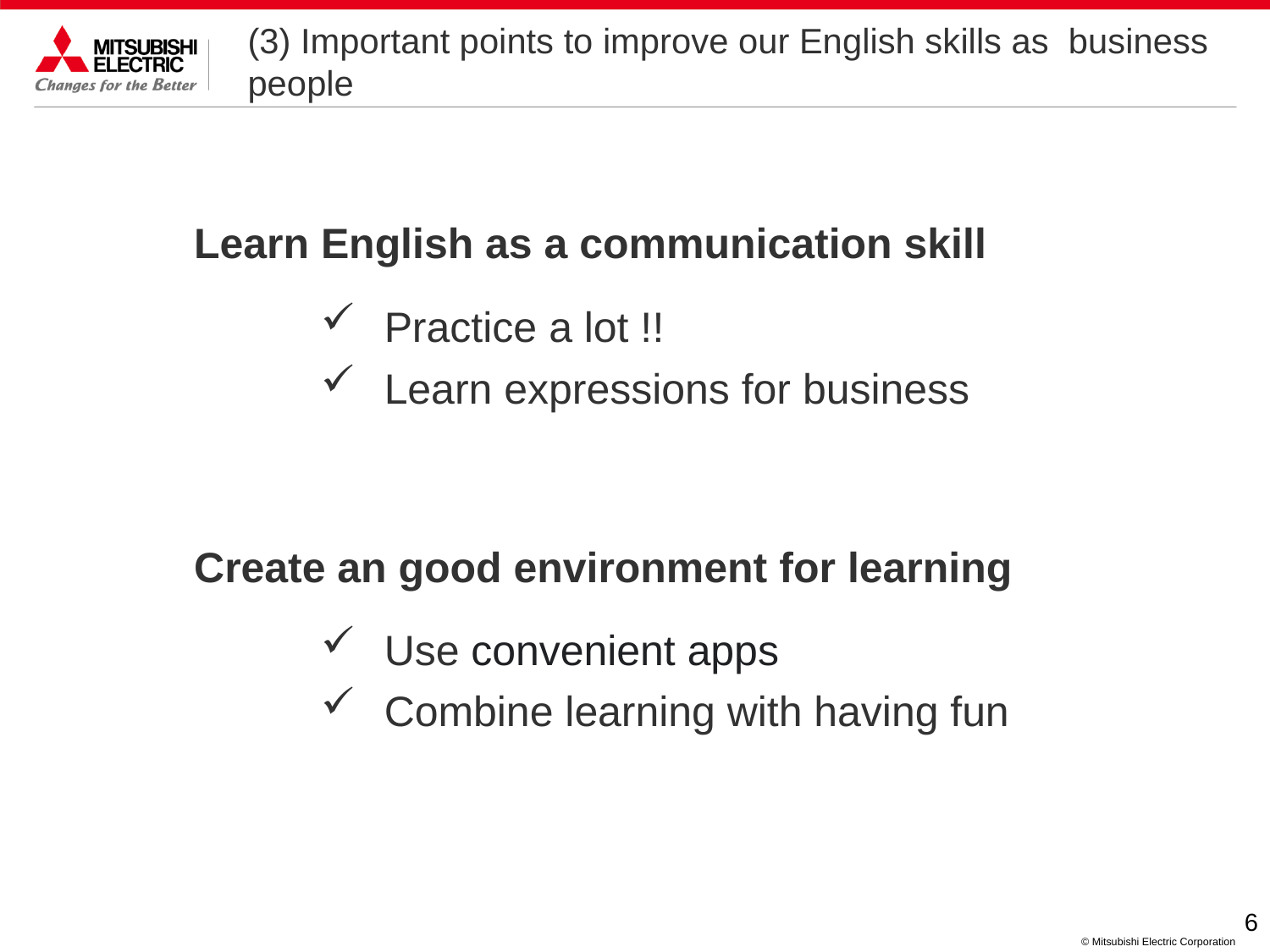

# (3) Important points to improve our English skills as  business people
Learn English as a communication skill
Practice a lot !!
Learn expressions for business
Create an good environment for learning
Use convenient apps
Combine learning with having fun